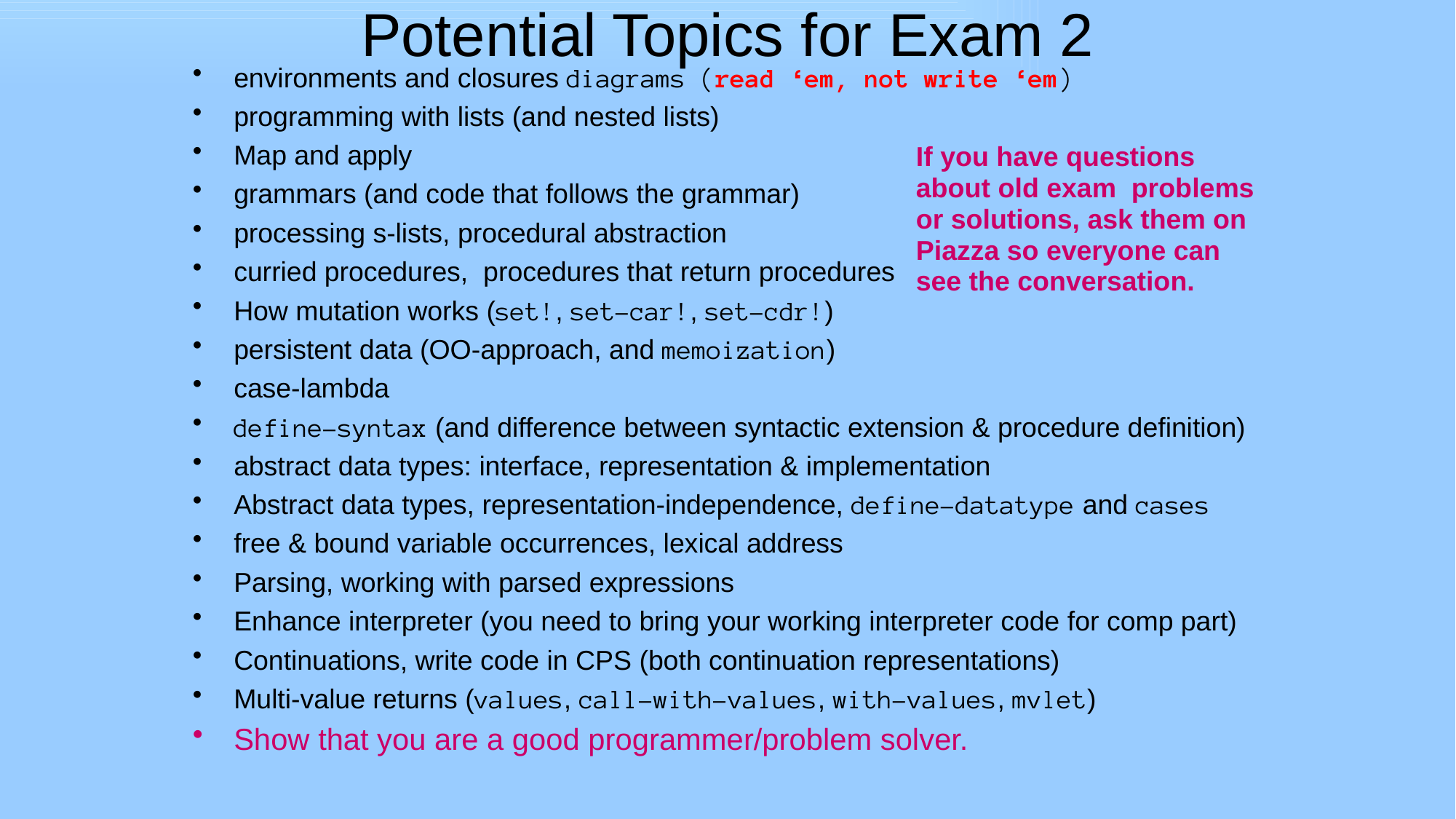

# Potential Topics for Exam 2
environments and closures diagrams (read ‘em, not write ‘em)
programming with lists (and nested lists)
Map and apply
grammars (and code that follows the grammar)
processing s-lists, procedural abstraction
curried procedures,  procedures that return procedures
How mutation works (set!, set-car!, set-cdr!)
persistent data (OO-approach, and memoization)
case-lambda
define-syntax (and difference between syntactic extension & procedure definition)
abstract data types: interface, representation & implementation
Abstract data types, representation-independence, define-datatype and cases
free & bound variable occurrences, lexical address
Parsing, working with parsed expressions
Enhance interpreter (you need to bring your working interpreter code for comp part)
Continuations, write code in CPS (both continuation representations)
Multi-value returns (values, call-with-values, with-values, mvlet)
Show that you are a good programmer/problem solver.

If you have questions about old exam  problems or solutions, ask them on Piazza so everyone can see the conversation.